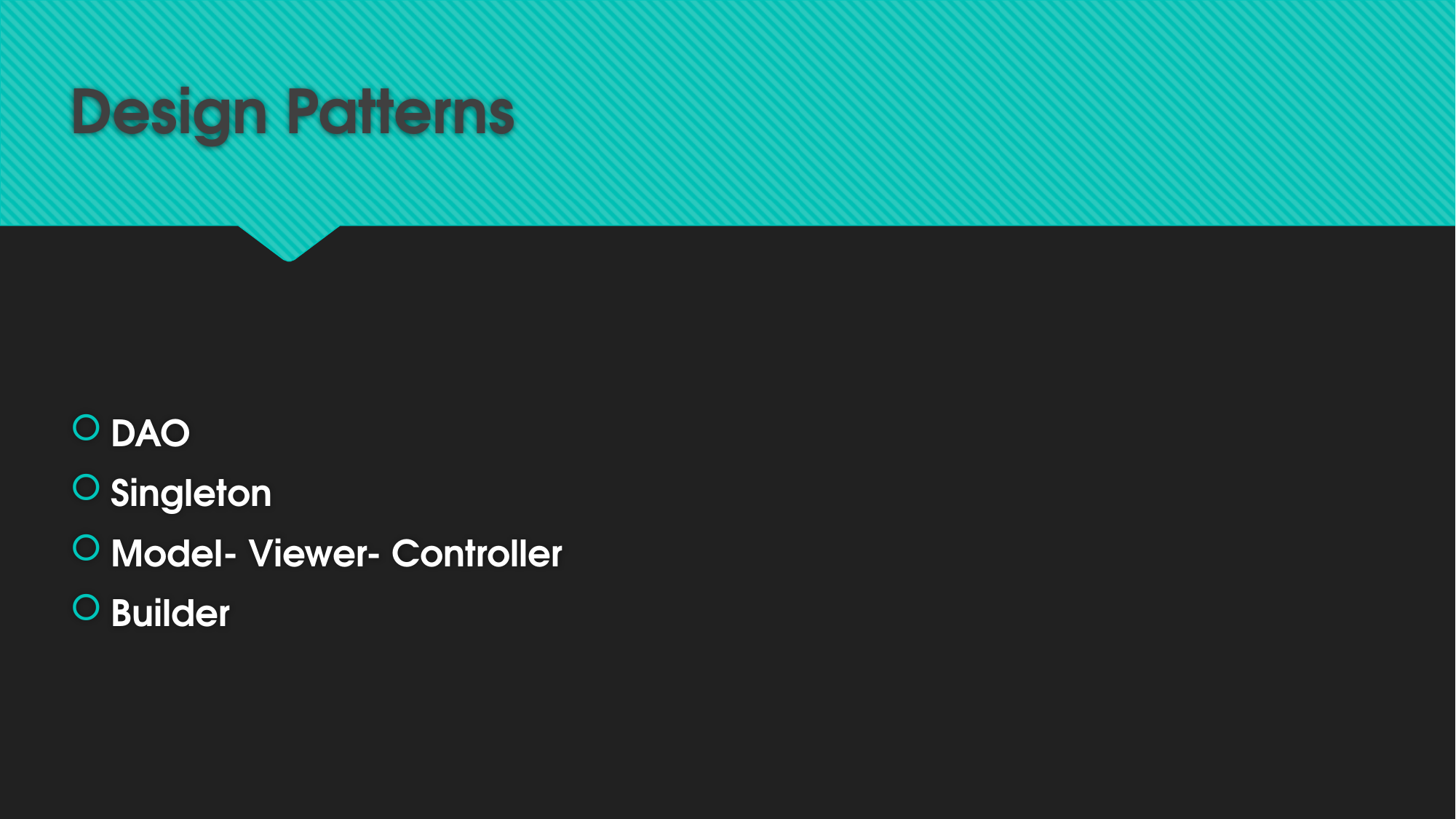

# Design Patterns
DAO
Singleton
Model- Viewer- Controller
Builder